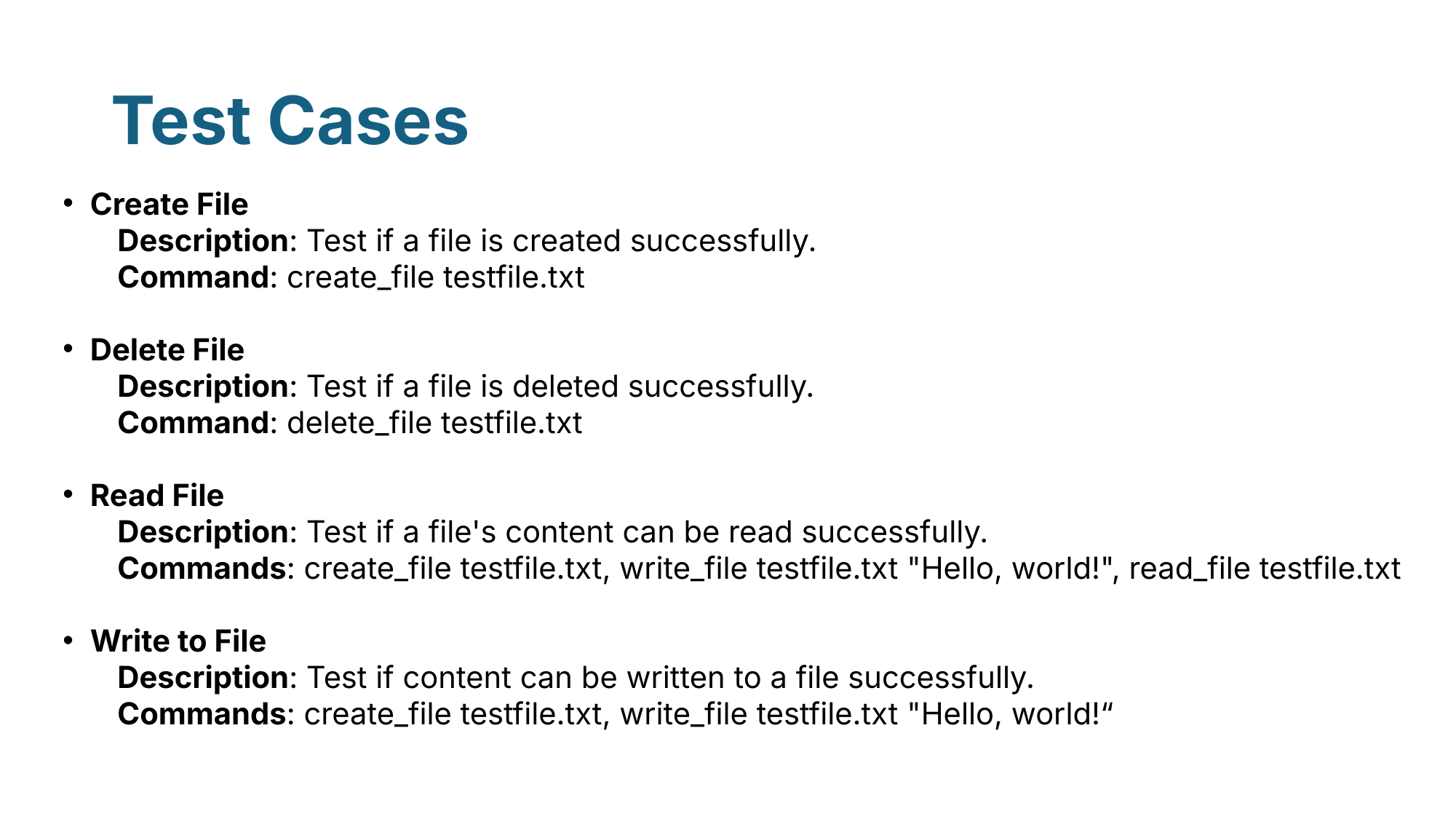

# Test Cases
Create File
Description: Test if a file is created successfully.
Command: create_file testfile.txt

Delete File
Description: Test if a file is deleted successfully.
Command: delete_file testfile.txt

Read File
Description: Test if a file's content can be read successfully.
Commands: create_file testfile.txt, write_file testfile.txt "Hello, world!", read_file testfile.txt

Write to File
Description: Test if content can be written to a file successfully.
Commands: create_file testfile.txt, write_file testfile.txt "Hello, world!“